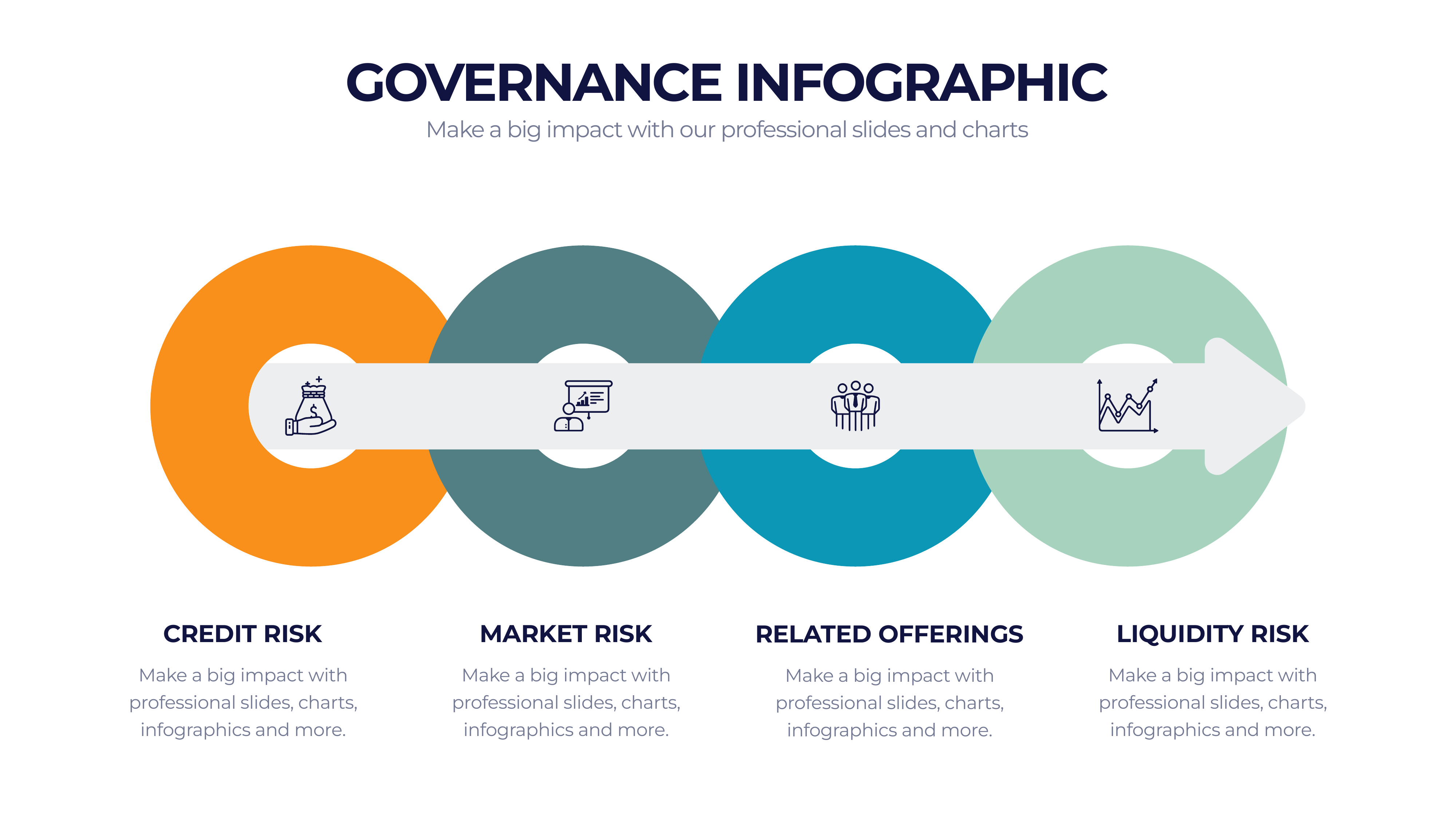

GOVERNANCE INFOGRAPHIC
Make a big impact with our professional slides and charts

LIQUIDITY RISK
CREDIT RISK
MARKET RISK
RELATED OFFERINGS
Make a big impact with professional slides, charts, infographics and more.
Make a big impact with professional slides, charts, infographics and more.
Make a big impact with professional slides, charts, infographics and more.
Make a big impact with professional slides, charts, infographics and more.